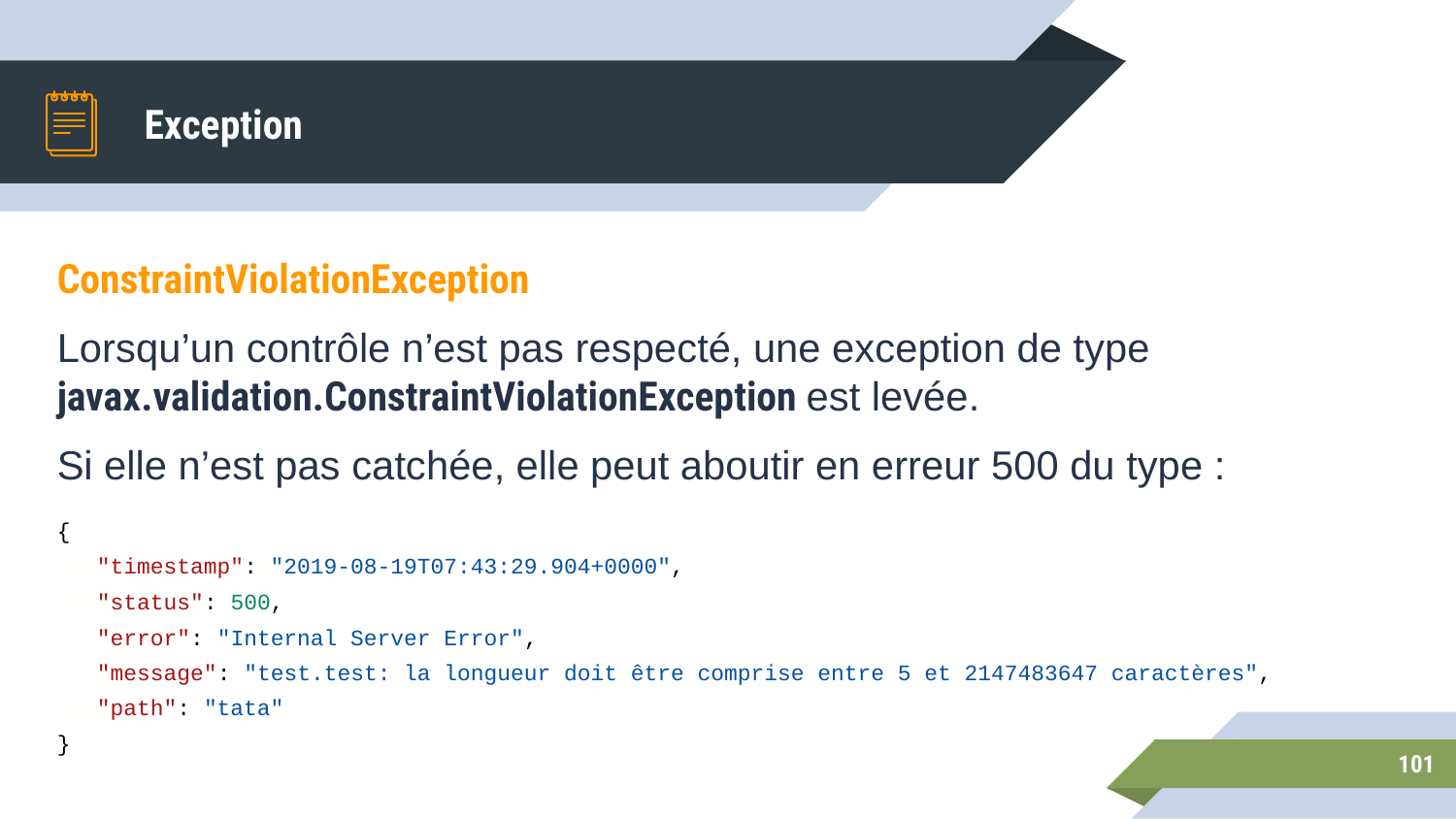

# Exception

ConstraintViolationException
Lorsqu’un contrôle n’est pas respecté, une exception de type  javax.validation.ConstraintViolationException est levée.
Si elle n’est pas catchée, elle peut aboutir en erreur 500 du type :
{
   "timestamp": "2019-08-19T07:43:29.904+0000",
   "status": 500,
   "error": "Internal Server Error",
   "message": "test.test: la longueur doit être comprise entre 5 et 2147483647 caractères",
   "path": "tata"
}

101